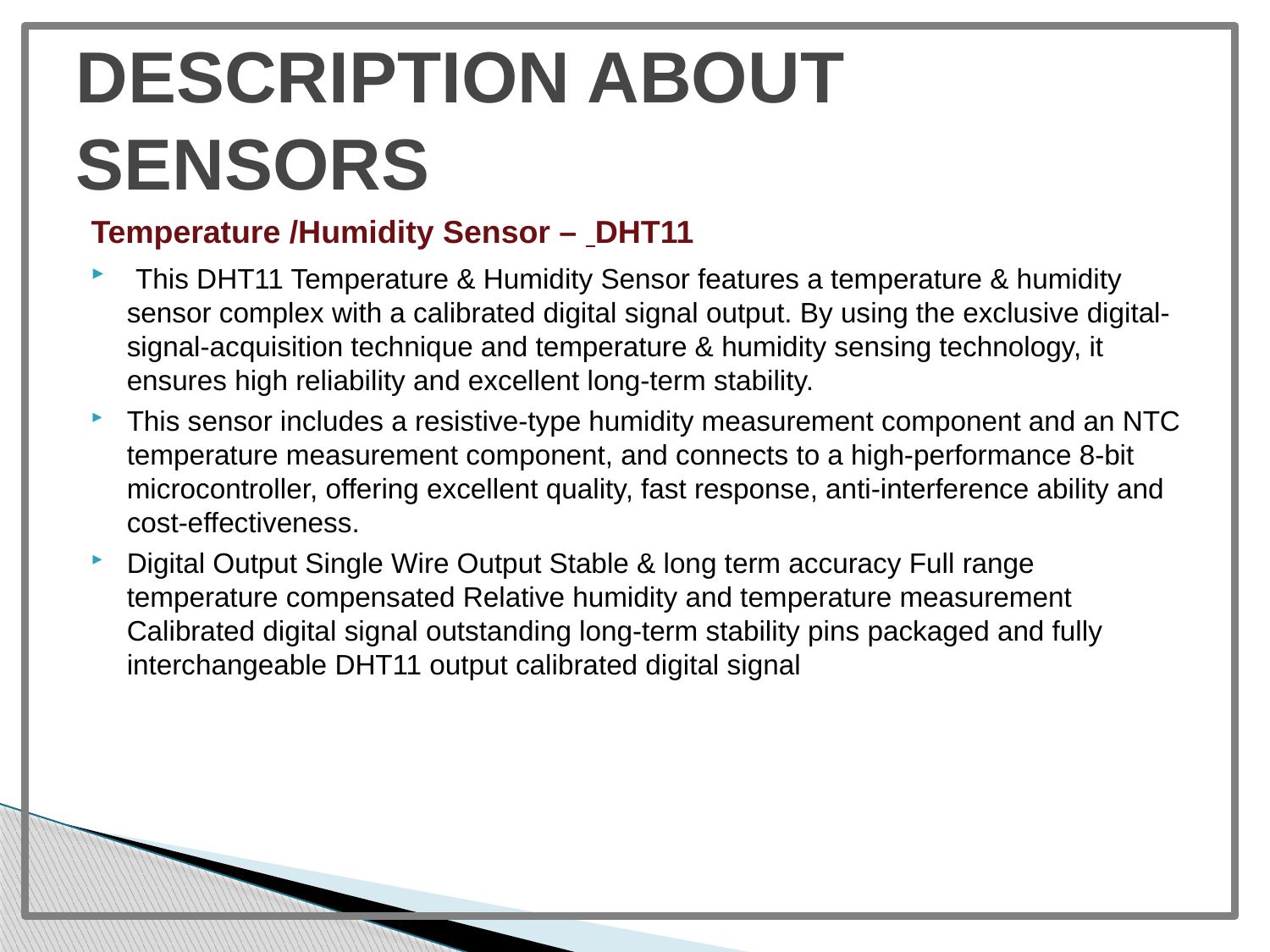

# DESCRIPTION ABOUT SENSORS
Temperature /Humidity Sensor –  DHT11
 This DHT11 Temperature & Humidity Sensor features a temperature & humidity sensor complex with a calibrated digital signal output. By using the exclusive digital-signal-acquisition technique and temperature & humidity sensing technology, it ensures high reliability and excellent long-term stability.
This sensor includes a resistive-type humidity measurement component and an NTC temperature measurement component, and connects to a high-performance 8-bit microcontroller, offering excellent quality, fast response, anti-interference ability and cost-effectiveness.
Digital Output Single Wire Output Stable & long term accuracy Full range temperature compensated Relative humidity and temperature measurement Calibrated digital signal outstanding long-term stability pins packaged and fully interchangeable DHT11 output calibrated digital signal